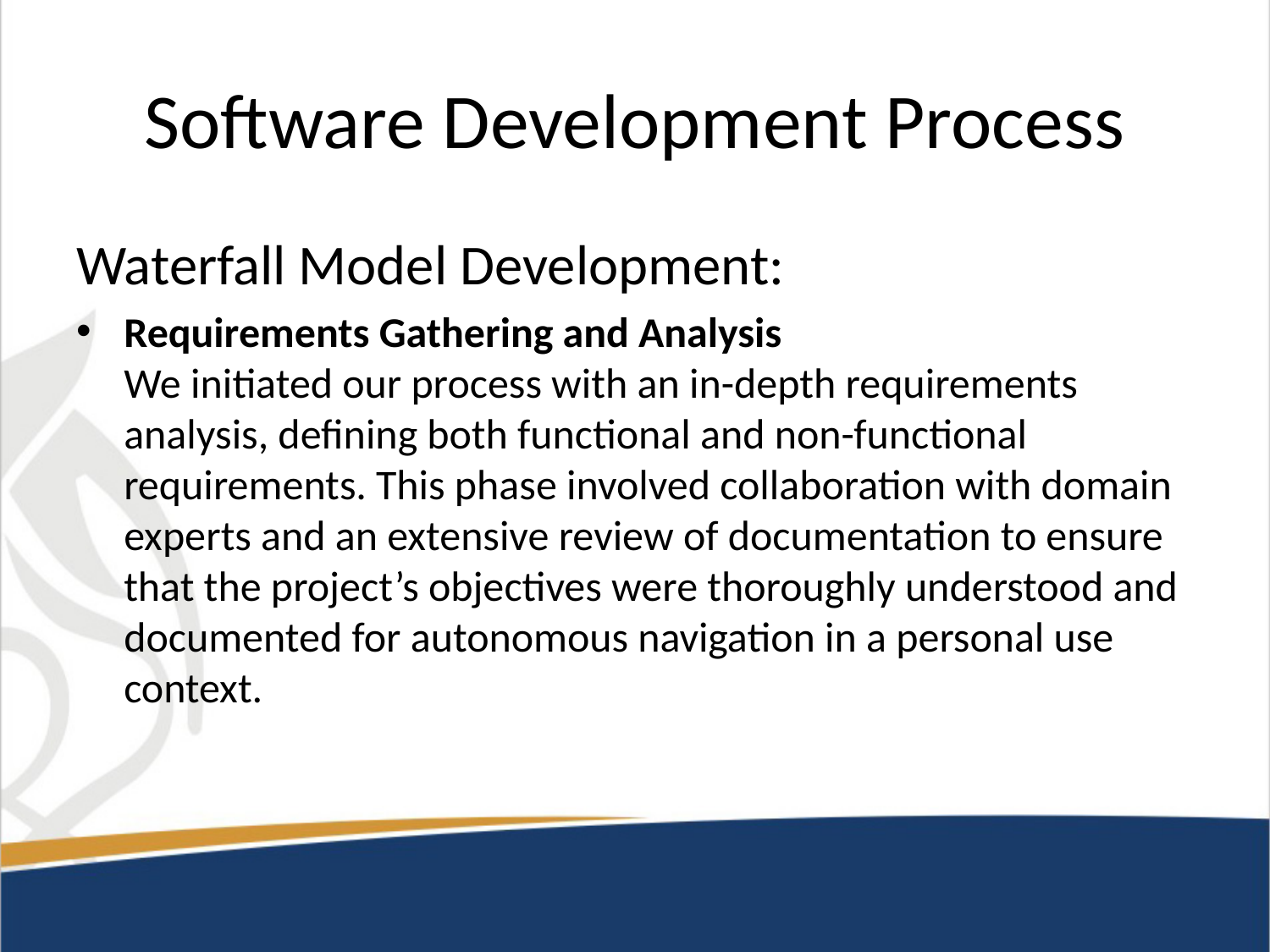

# Software Development Process
Waterfall Model Development:
Requirements Gathering and Analysis
We initiated our process with an in-depth requirements analysis, defining both functional and non-functional requirements. This phase involved collaboration with domain experts and an extensive review of documentation to ensure that the project’s objectives were thoroughly understood and documented for autonomous navigation in a personal use context.